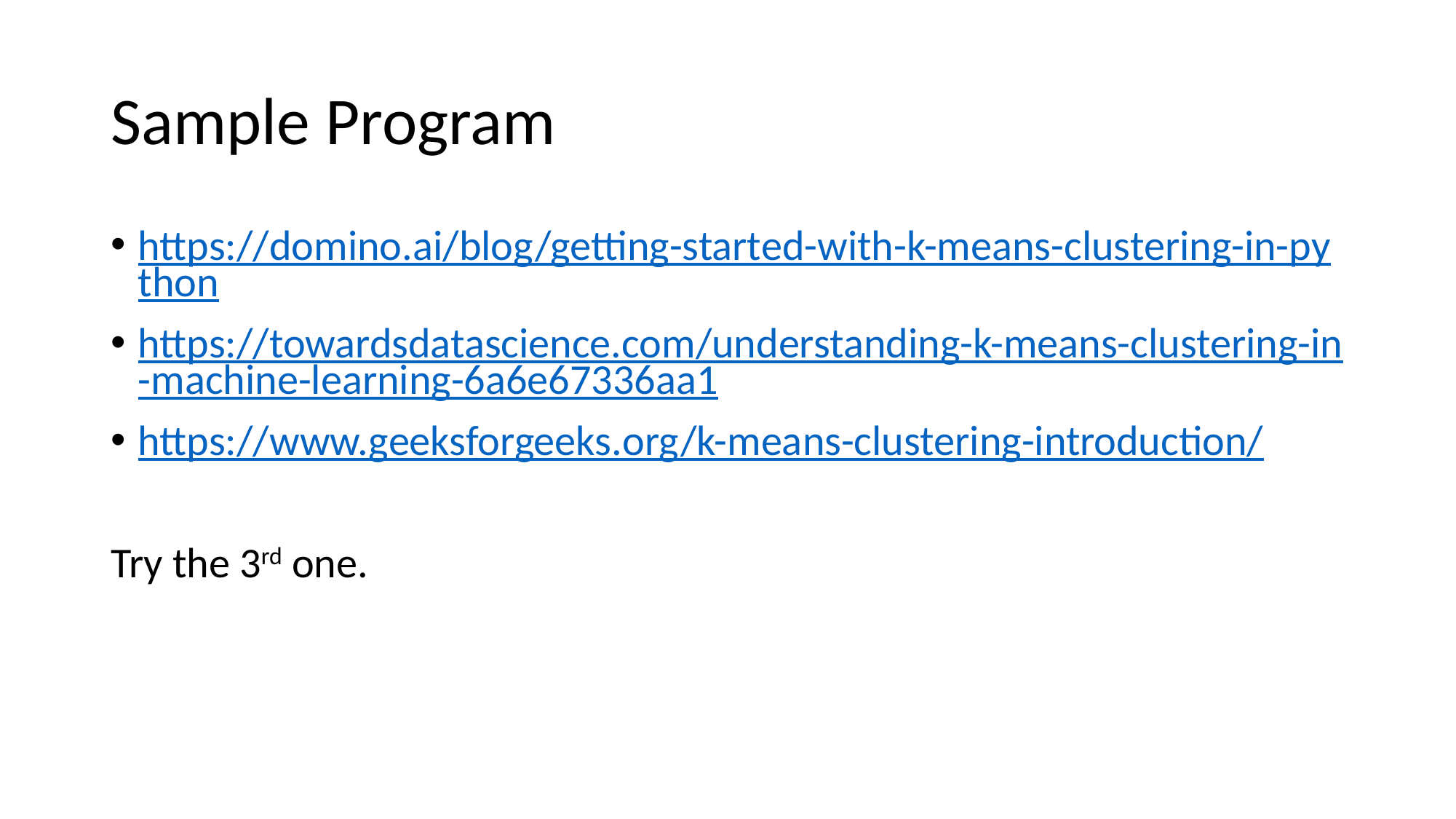

# Sample Program
https://domino.ai/blog/getting-started-with-k-means-clustering-in-python
https://towardsdatascience.com/understanding-k-means-clustering-in-machine-learning-6a6e67336aa1
https://www.geeksforgeeks.org/k-means-clustering-introduction/

Try the 3rd one.